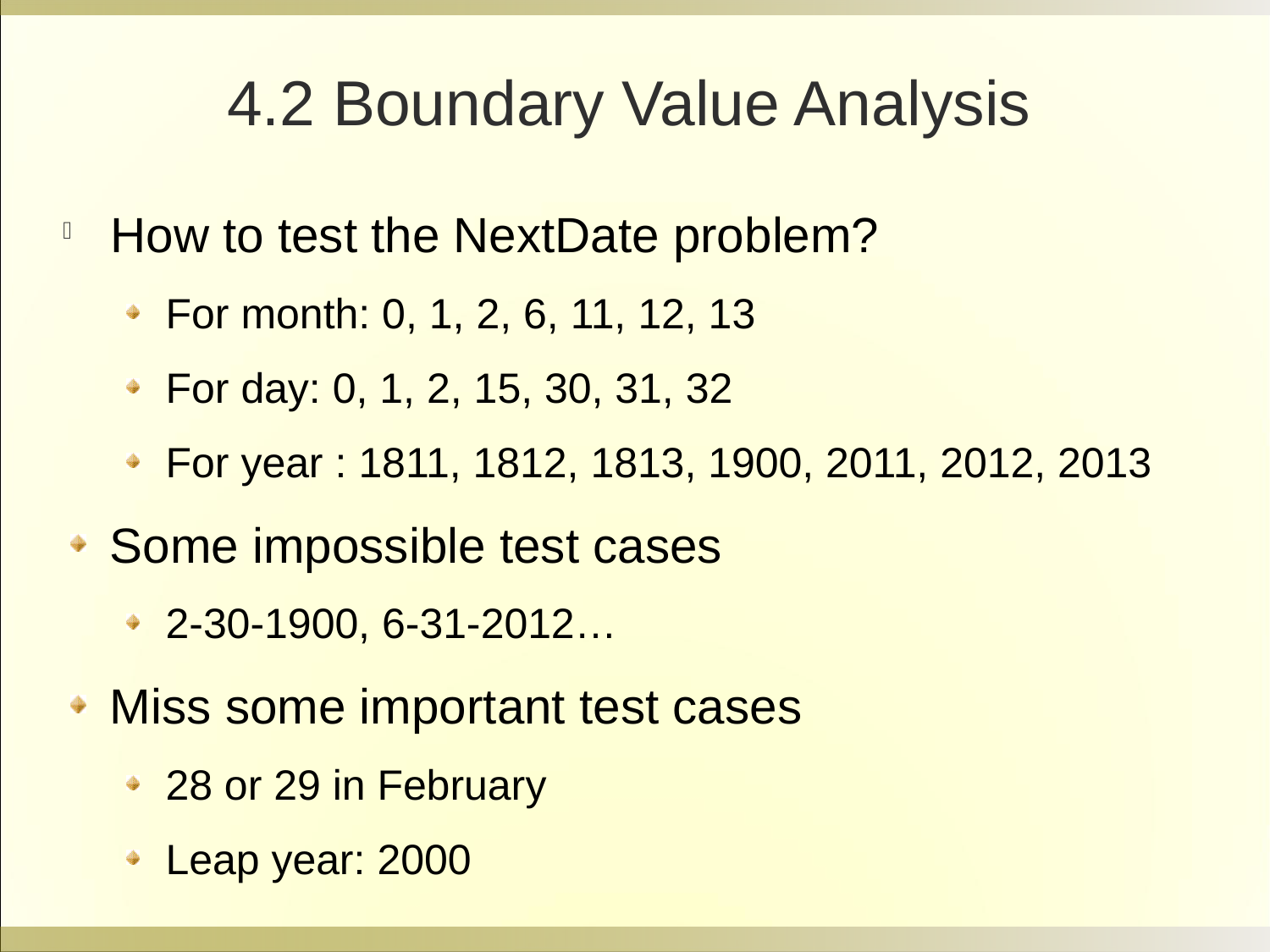

4.2 Boundary Value Analysis
How to test the NextDate problem?
For month: 0, 1, 2, 6, 11, 12, 13
For day: 0, 1, 2, 15, 30, 31, 32
For year : 1811, 1812, 1813, 1900, 2011, 2012, 2013
Some impossible test cases
2-30-1900, 6-31-2012…
Miss some important test cases
28 or 29 in February
Leap year: 2000